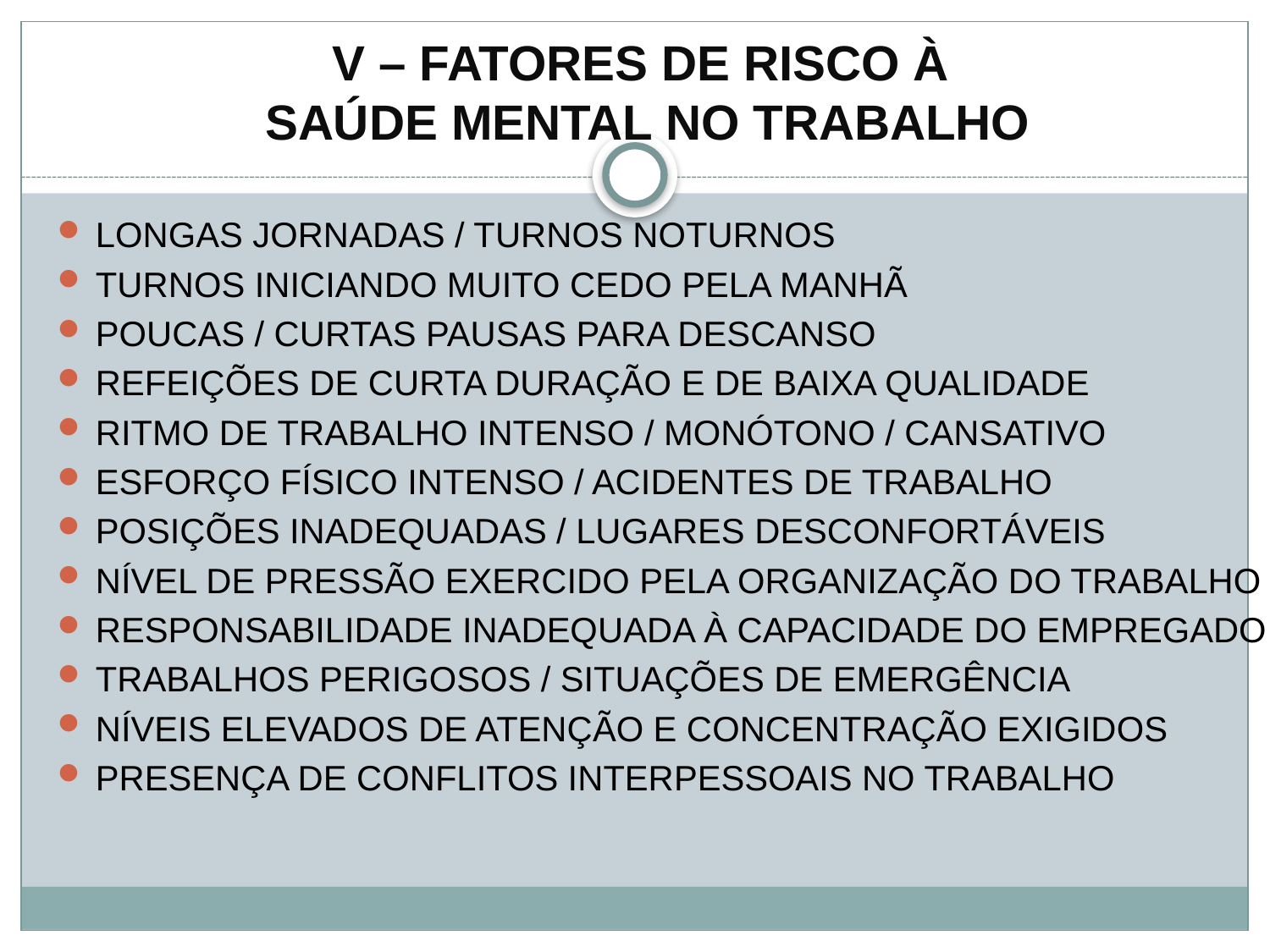

# V – FATORES DE RISCO À SAÚDE MENTAL NO TRABALHO
LONGAS JORNADAS / TURNOS NOTURNOS
TURNOS INICIANDO MUITO CEDO PELA MANHÃ
POUCAS / CURTAS PAUSAS PARA DESCANSO
REFEIÇÕES DE CURTA DURAÇÃO E DE BAIXA QUALIDADE
RITMO DE TRABALHO INTENSO / MONÓTONO / CANSATIVO
ESFORÇO FÍSICO INTENSO / ACIDENTES DE TRABALHO
POSIÇÕES INADEQUADAS / LUGARES DESCONFORTÁVEIS
NÍVEL DE PRESSÃO EXERCIDO PELA ORGANIZAÇÃO DO TRABALHO
RESPONSABILIDADE INADEQUADA À CAPACIDADE DO EMPREGADO
TRABALHOS PERIGOSOS / SITUAÇÕES DE EMERGÊNCIA
NÍVEIS ELEVADOS DE ATENÇÃO E CONCENTRAÇÃO EXIGIDOS
PRESENÇA DE CONFLITOS INTERPESSOAIS NO TRABALHO